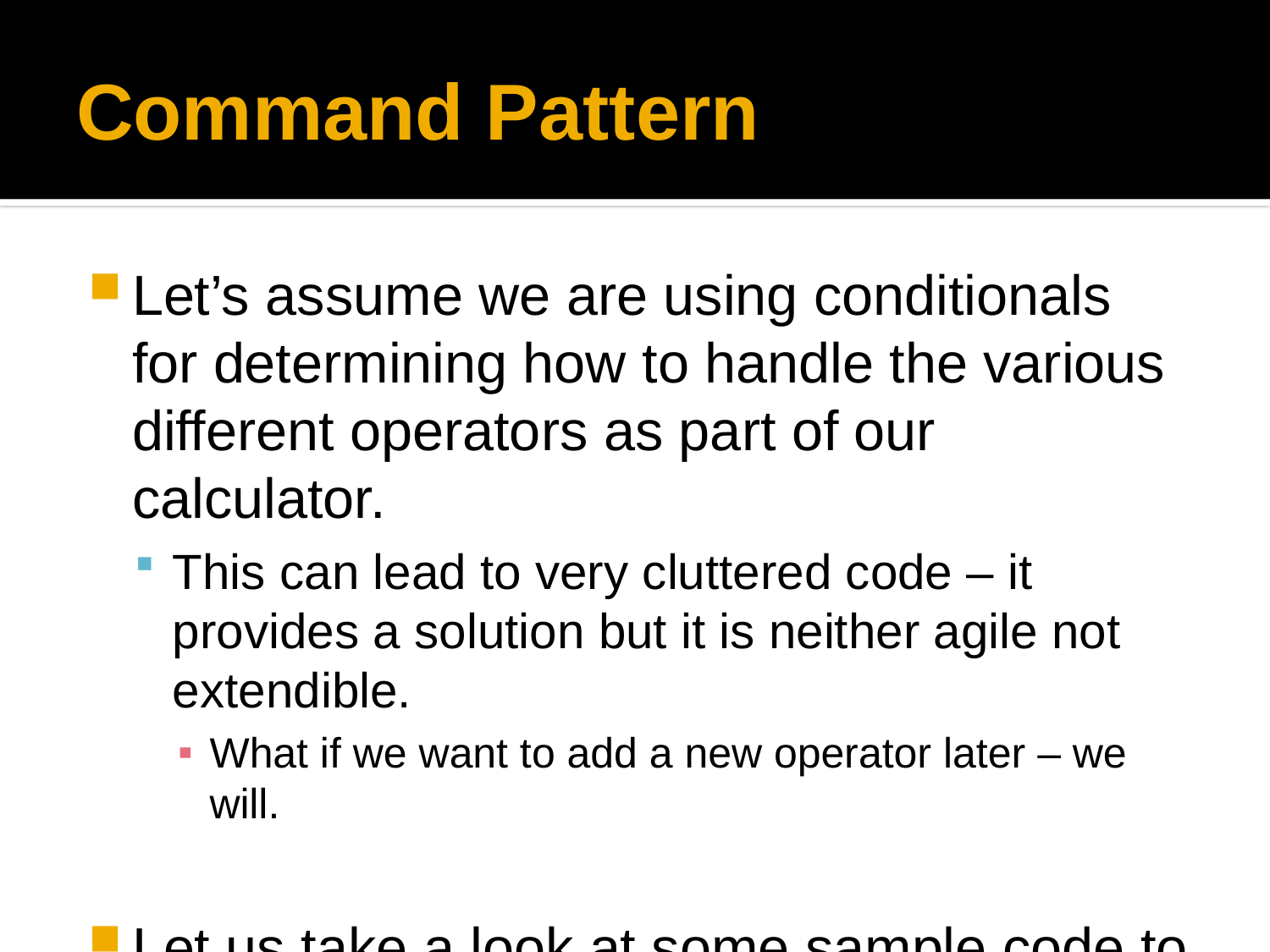

# Command Pattern
Let’s assume we are using conditionals for determining how to handle the various different operators as part of our calculator.
This can lead to very cluttered code – it provides a solution but it is neither agile not extendible.
What if we want to add a new operator later – we will.

Let us take a look at some sample code to help us better understand how/why…